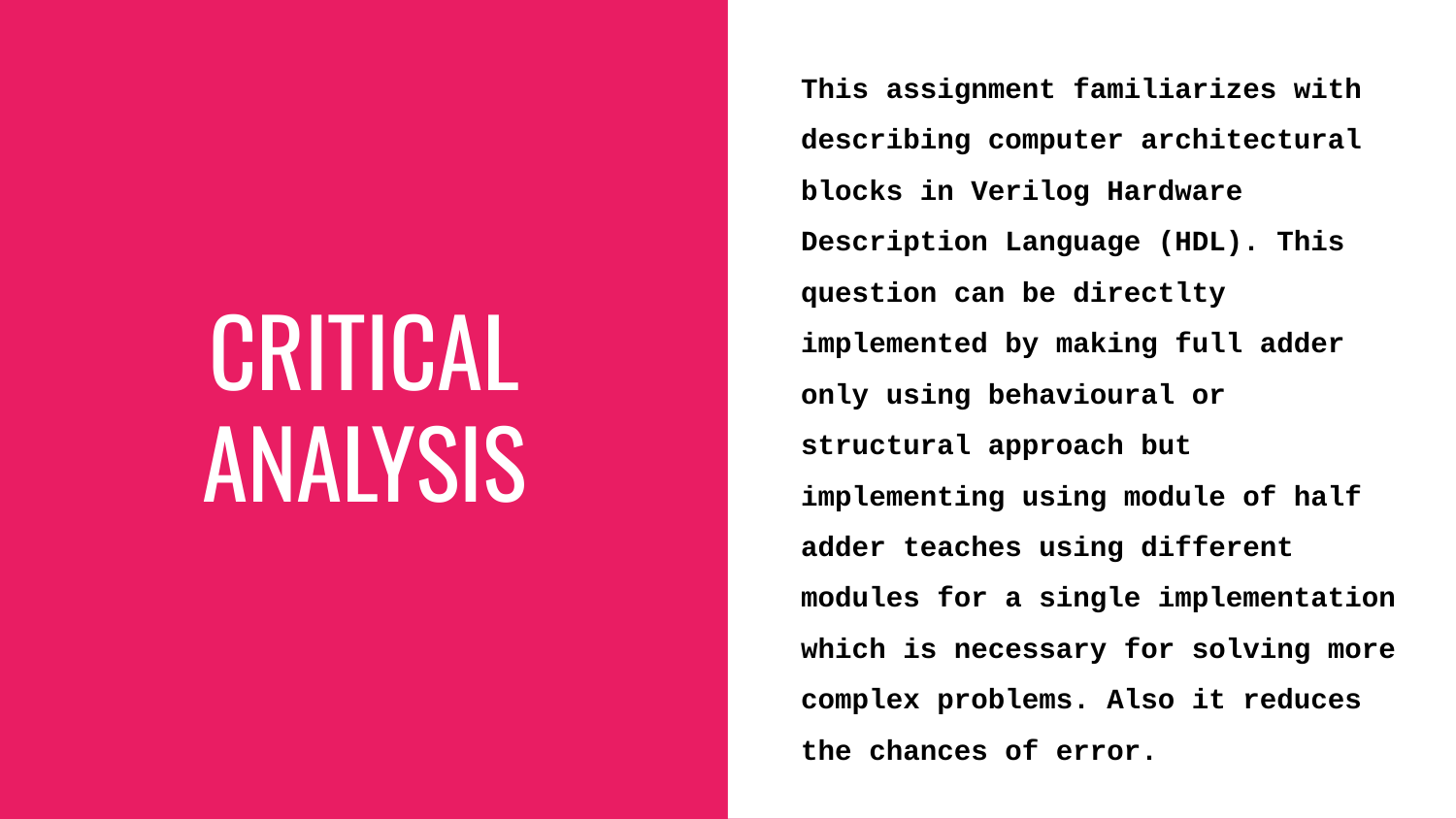

This assignment familiarizes with describing computer architectural blocks in Verilog Hardware Description Language (HDL). This question can be directlty implemented by making full adder only using behavioural or structural approach but implementing using module of half adder teaches using different modules for a single implementation which is necessary for solving more complex problems. Also it reduces the chances of error.
# CRITICAL ANALYSIS